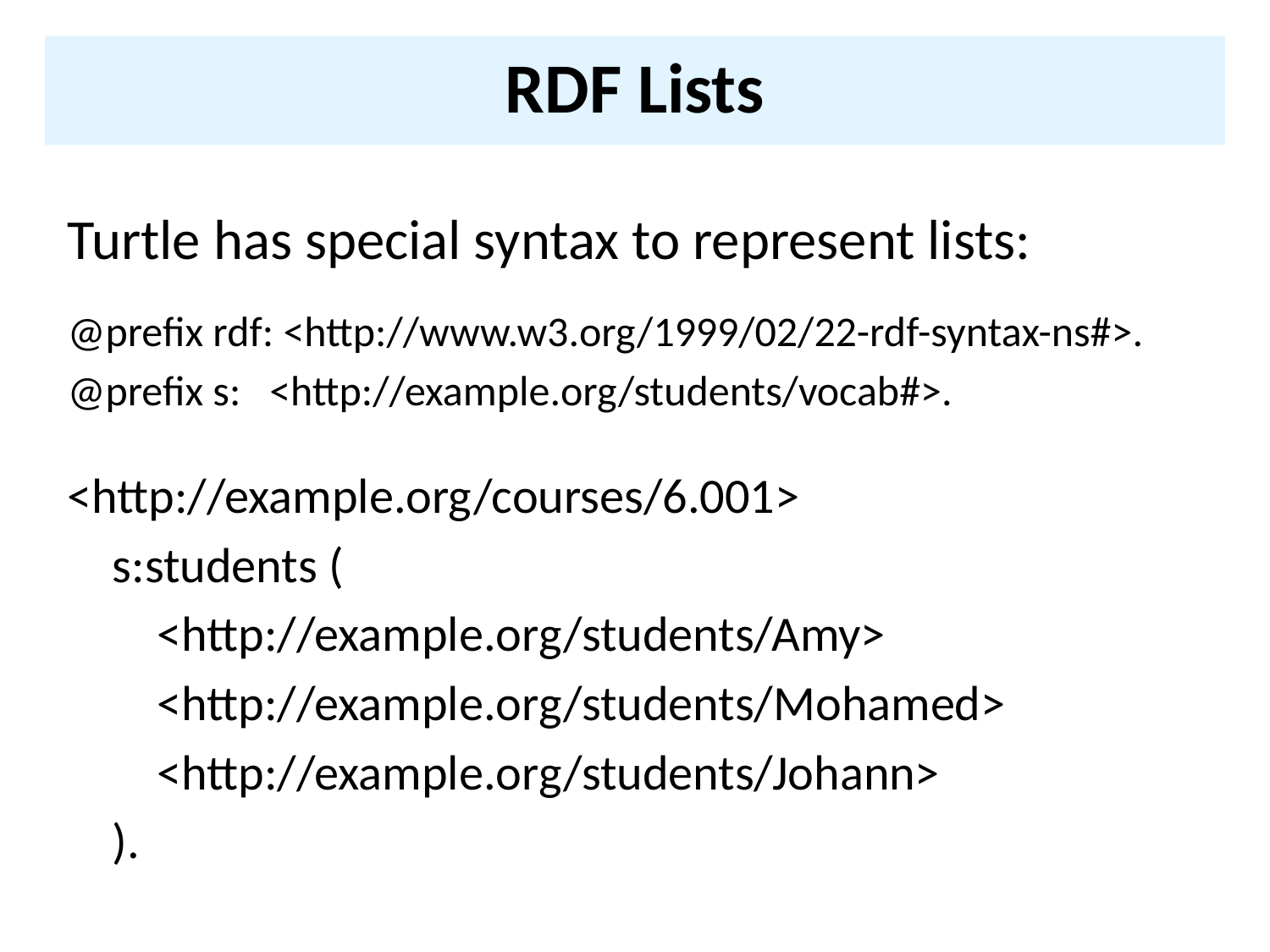

# RDF Lists
Turtle has special syntax to represent lists:

@prefix rdf: <http://www.w3.org/1999/02/22-rdf-syntax-ns#>.
@prefix s:   <http://example.org/students/vocab#>.

<http://example.org/courses/6.001>
    s:students (
        <http://example.org/students/Amy>
        <http://example.org/students/Mohamed>
        <http://example.org/students/Johann>
    ).